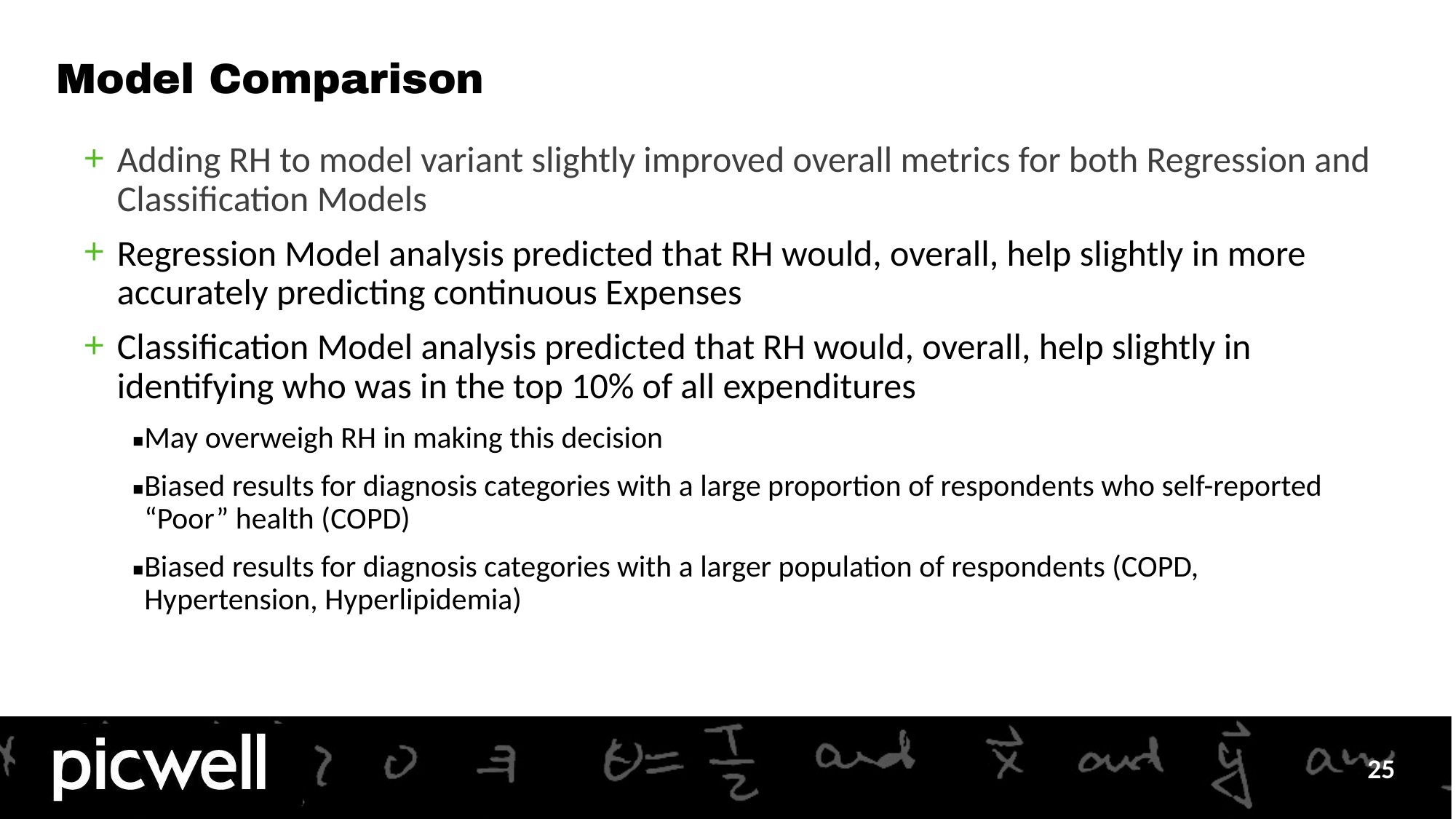

# Model Comparison
Adding RH to model variant slightly improved overall metrics for both Regression and Classification Models
Regression Model analysis predicted that RH would, overall, help slightly in more accurately predicting continuous Expenses
Classification Model analysis predicted that RH would, overall, help slightly in identifying who was in the top 10% of all expenditures
May overweigh RH in making this decision
Biased results for diagnosis categories with a large proportion of respondents who self-reported “Poor” health (COPD)
Biased results for diagnosis categories with a larger population of respondents (COPD, Hypertension, Hyperlipidemia)
25